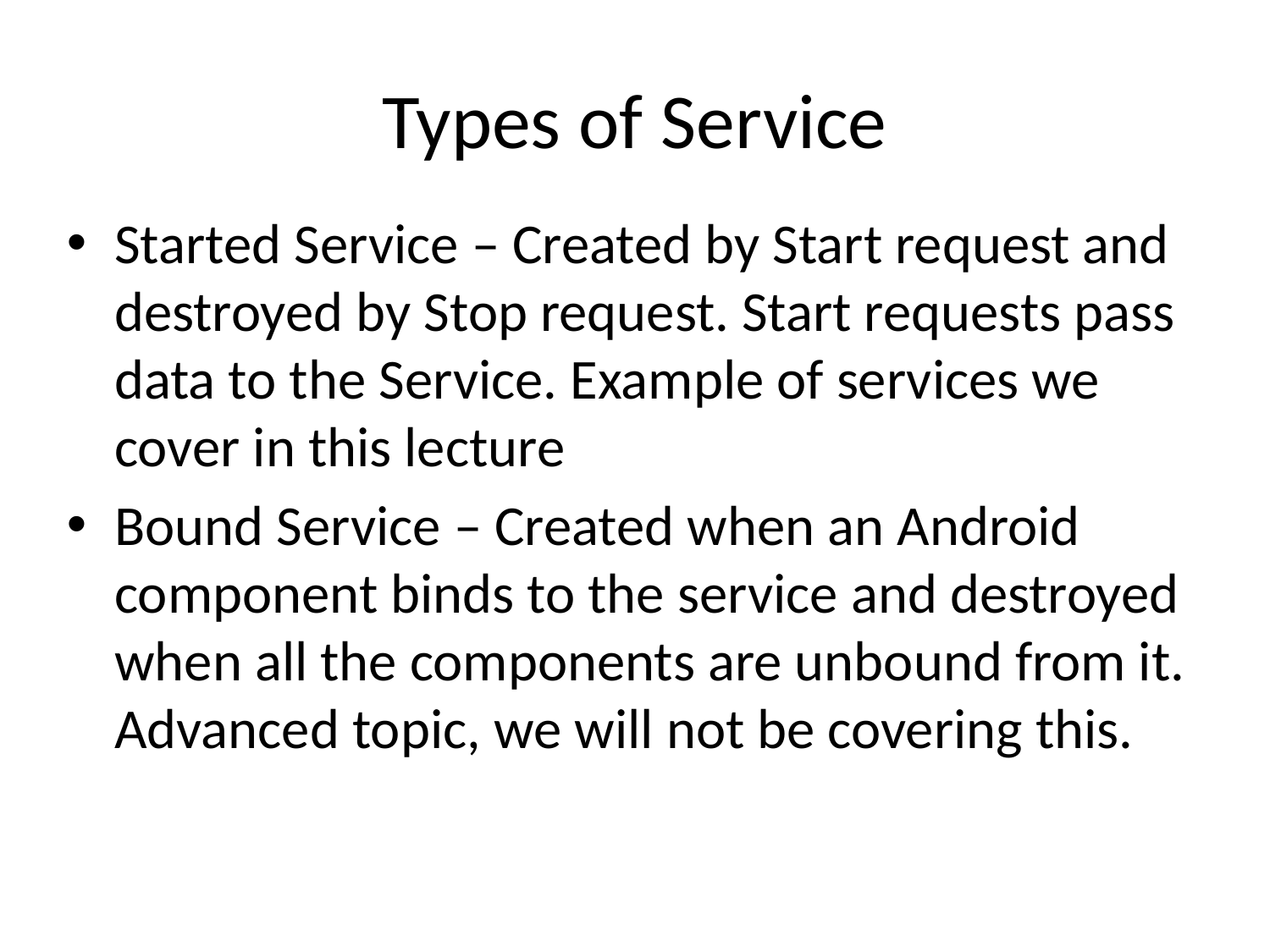

# Types of Service
Started Service – Created by Start request and destroyed by Stop request. Start requests pass data to the Service. Example of services we cover in this lecture
Bound Service – Created when an Android component binds to the service and destroyed when all the components are unbound from it. Advanced topic, we will not be covering this.